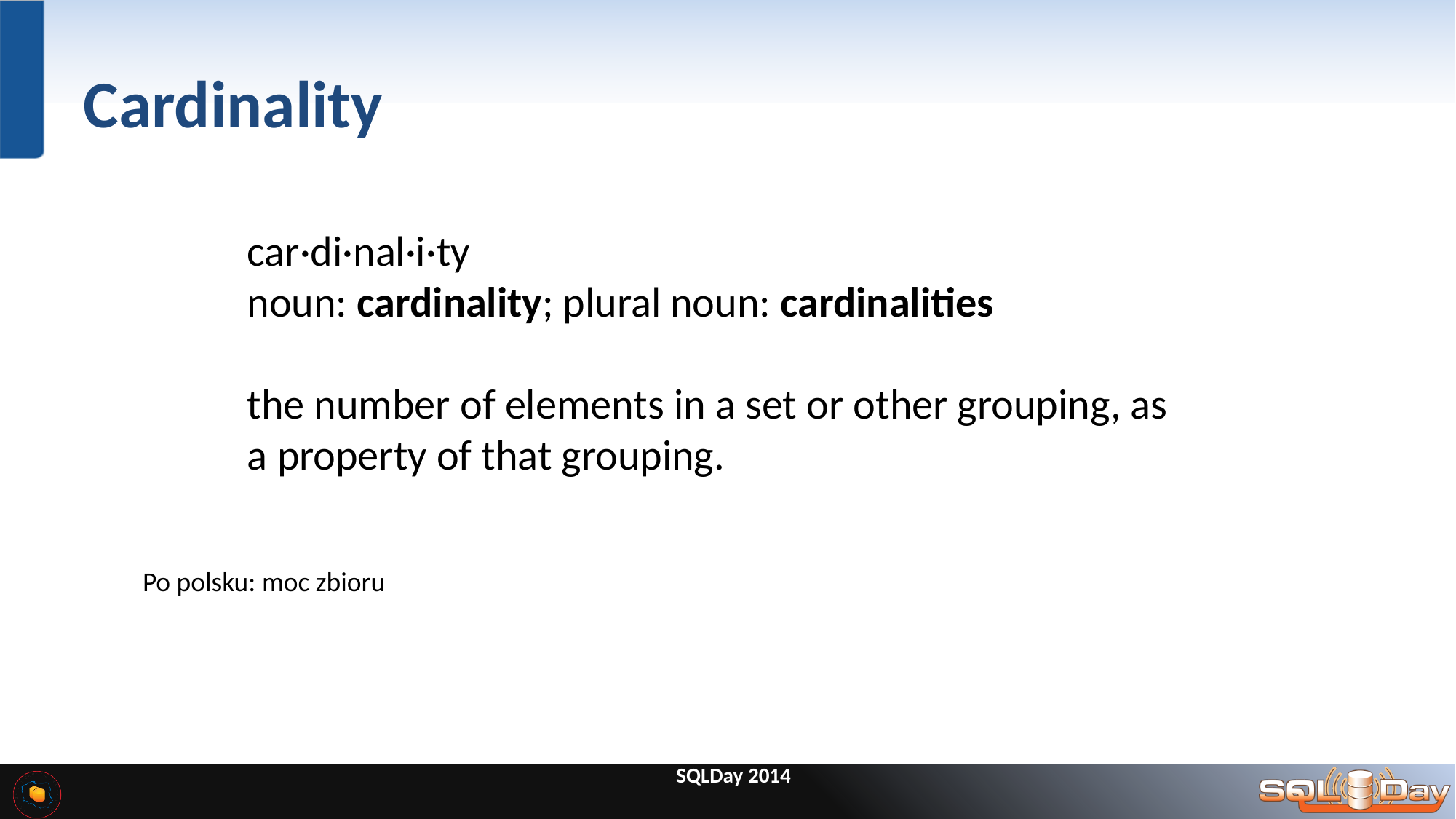

# Cardinality
car·di·nal·i·ty
noun: cardinality; plural noun: cardinalities

the number of elements in a set or other grouping, as a property of that grouping.
Po polsku: moc zbioru
SQLDay 2014